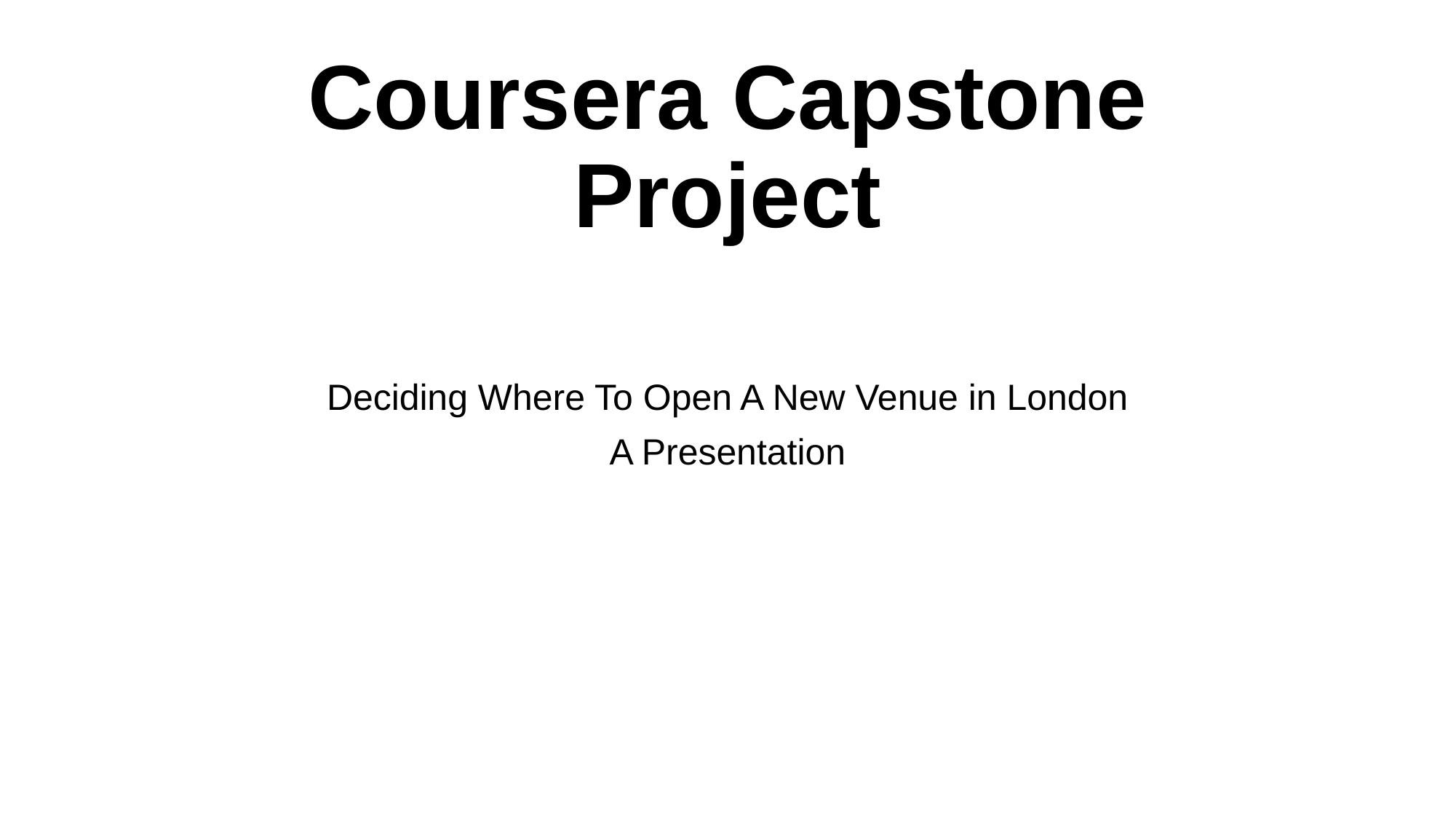

# Coursera Capstone Project

 Deciding Where To Open A New Venue in London
A Presentation